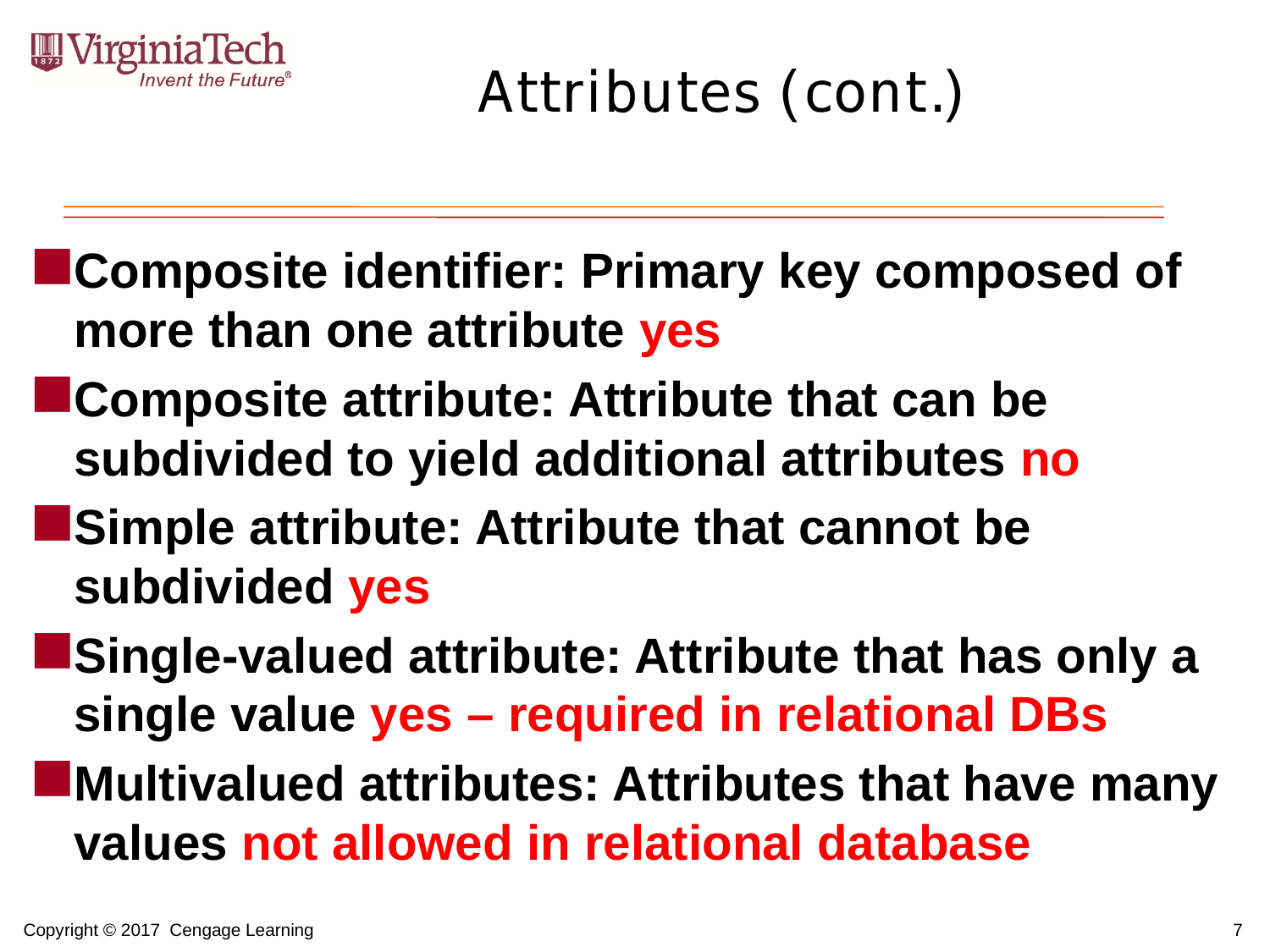

# Attributes (cont.)
Composite identifier: Primary key composed of more than one attribute yes
Composite attribute: Attribute that can be subdivided to yield additional attributes no
Simple attribute: Attribute that cannot be subdivided yes
Single-valued attribute: Attribute that has only a single value yes – required in relational DBs
Multivalued attributes: Attributes that have many values not allowed in relational database

7
Copyright © 2017  Cengage Learning